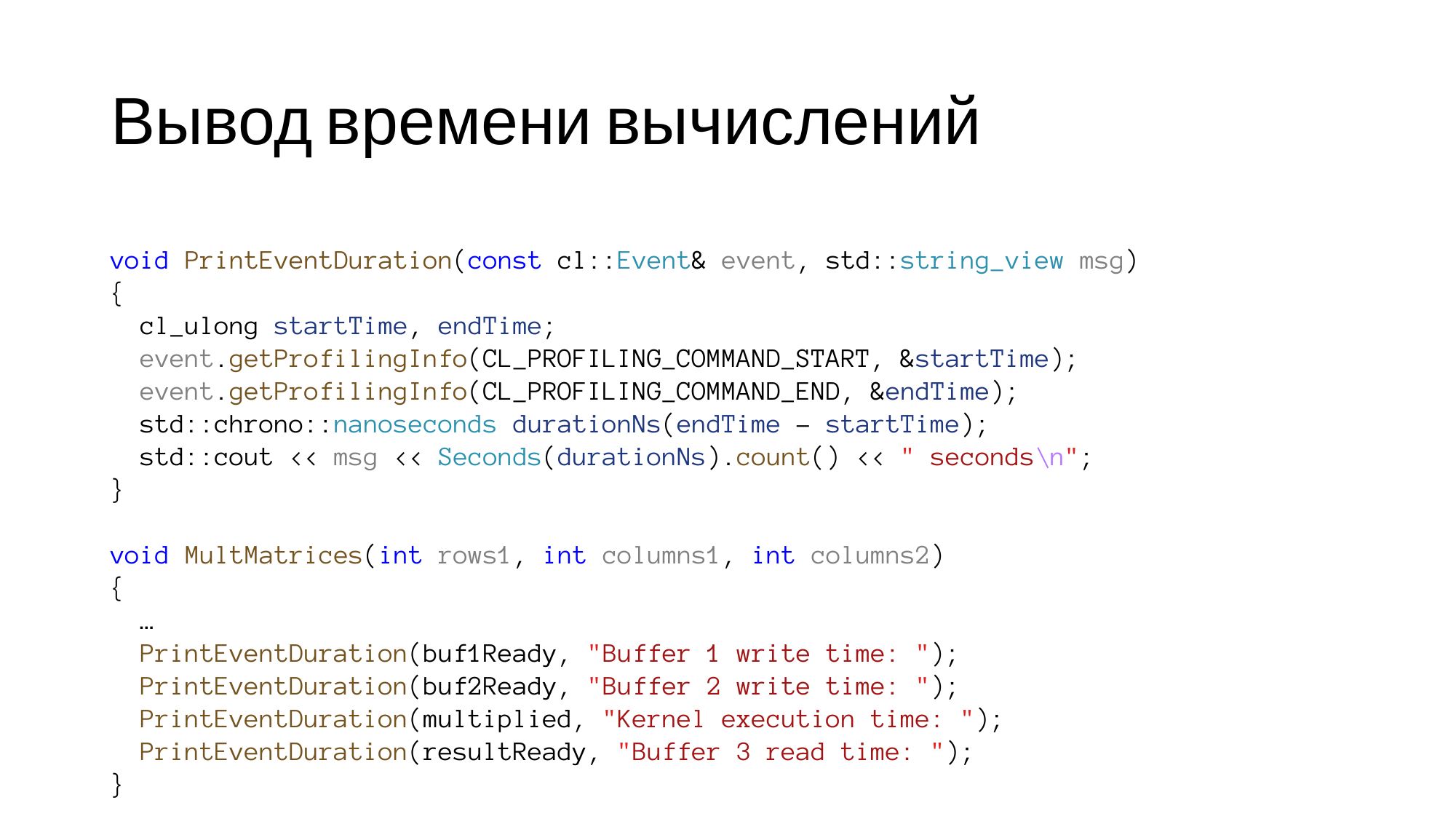

# Вывод времени вычислений
void PrintEventDuration(const cl::Event& event, std::string_view msg)
{
  cl_ulong startTime, endTime;
  event.getProfilingInfo(CL_PROFILING_COMMAND_START, &startTime);
  event.getProfilingInfo(CL_PROFILING_COMMAND_END, &endTime);
  std::chrono::nanoseconds durationNs(endTime - startTime);
  std::cout << msg << Seconds(durationNs).count() << " seconds\n";
}

void MultMatrices(int rows1, int columns1, int columns2)
{
  …
  PrintEventDuration(buf1Ready, "Buffer 1 write time: ");
  PrintEventDuration(buf2Ready, "Buffer 2 write time: ");
  PrintEventDuration(multiplied, "Kernel execution time: ");
  PrintEventDuration(resultReady, "Buffer 3 read time: ");
}